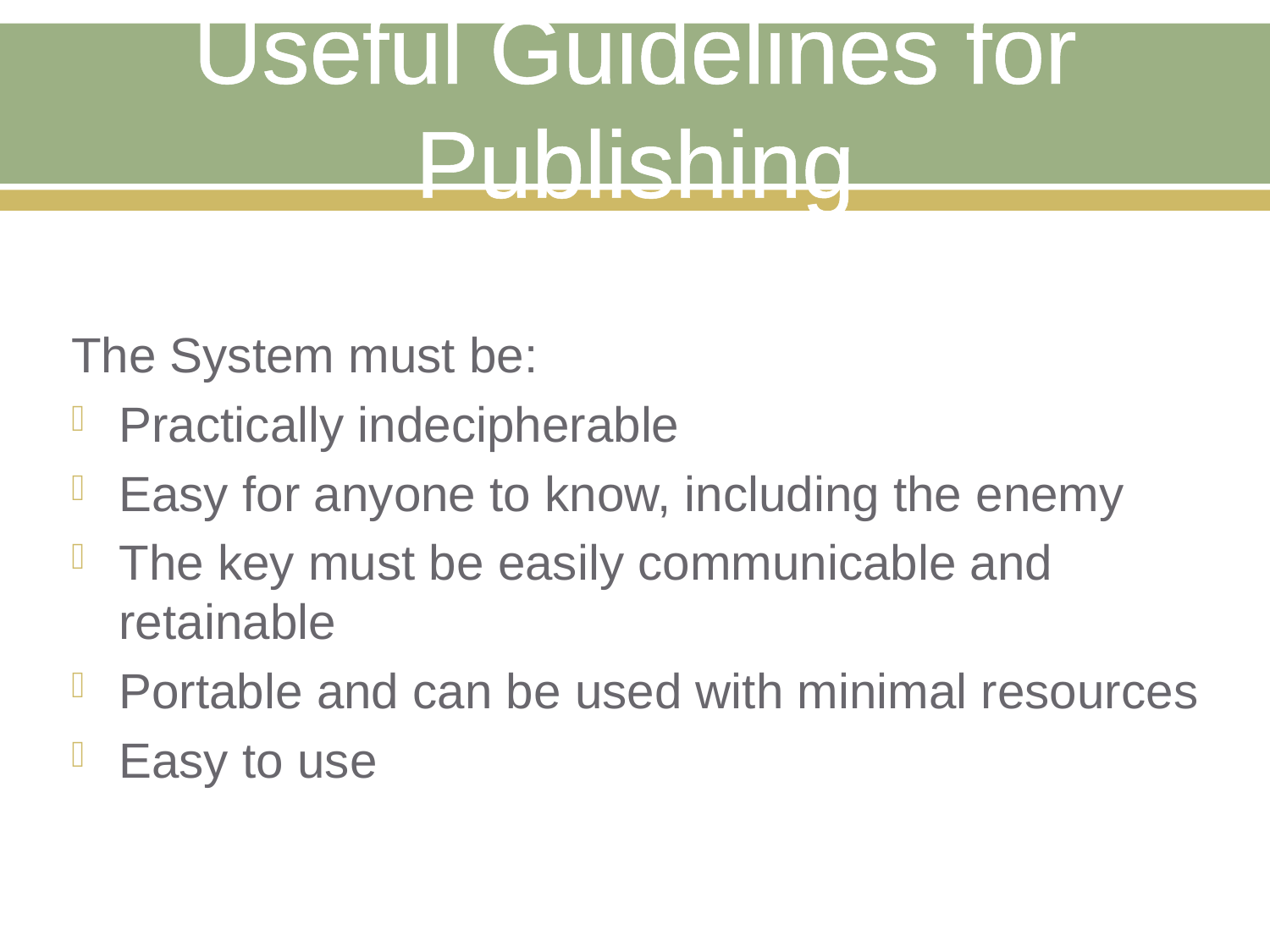

# Useful Guidelines for Publishing
The System must be:
Practically indecipherable
Easy for anyone to know, including the enemy
The key must be easily communicable and retainable
Portable and can be used with minimal resources
Easy to use